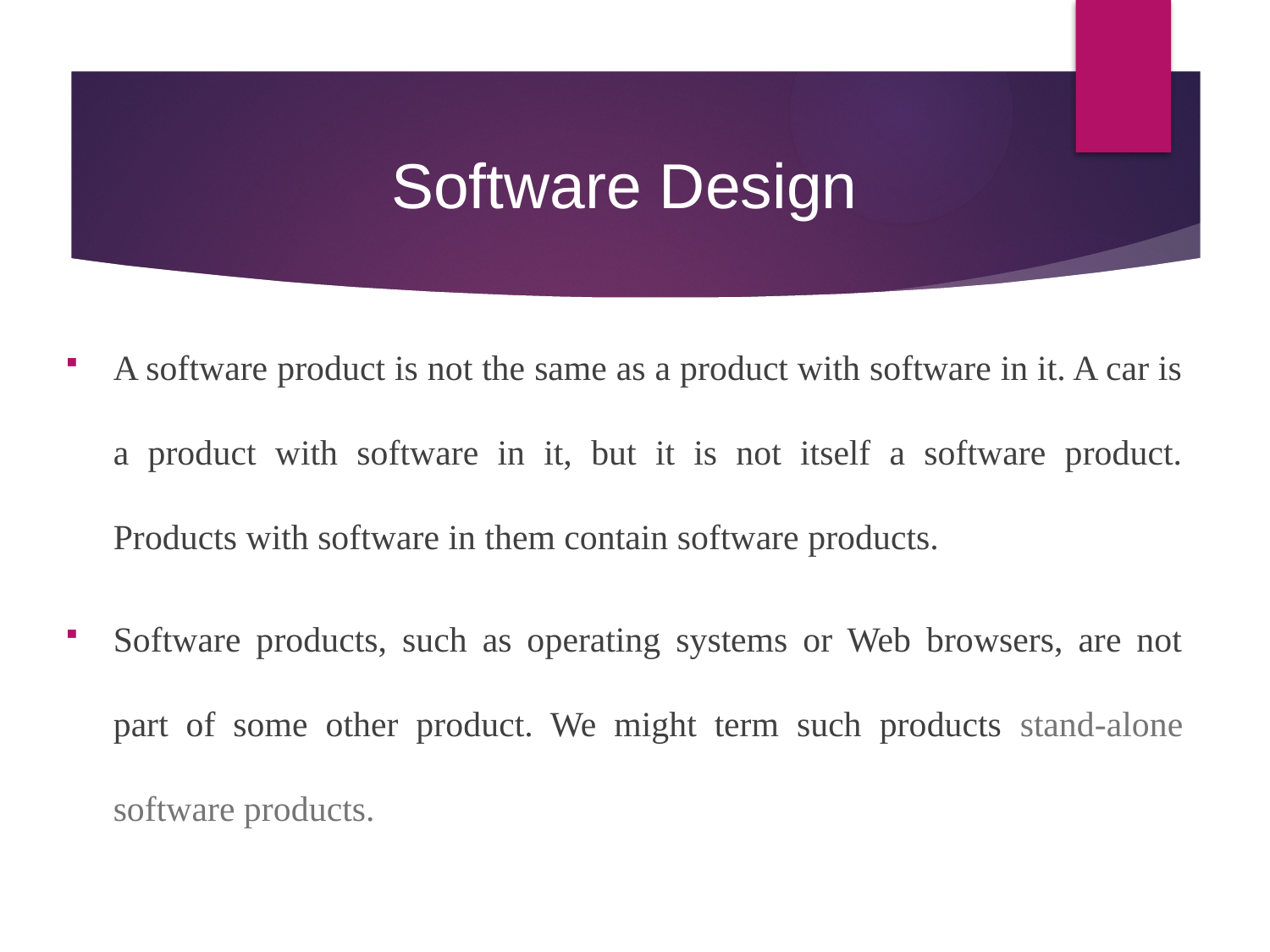

# Software Design
A software product is not the same as a product with software in it. A car is a product with software in it, but it is not itself a software product. Products with software in them contain software products.
Software products, such as operating systems or Web browsers, are not part of some other product. We might term such products stand-alone software products.